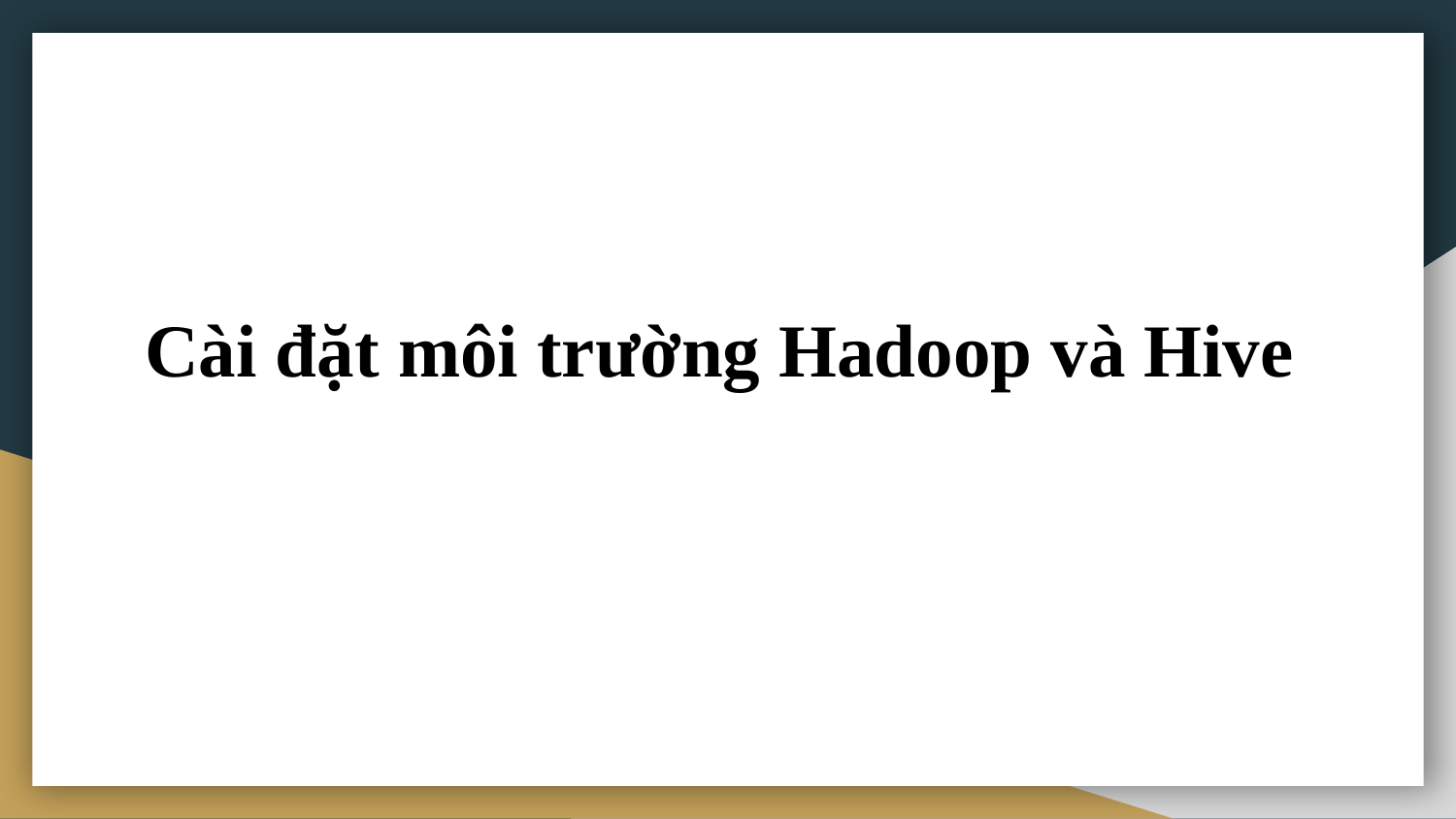

# Cài đặt môi trường Hadoop và Hive